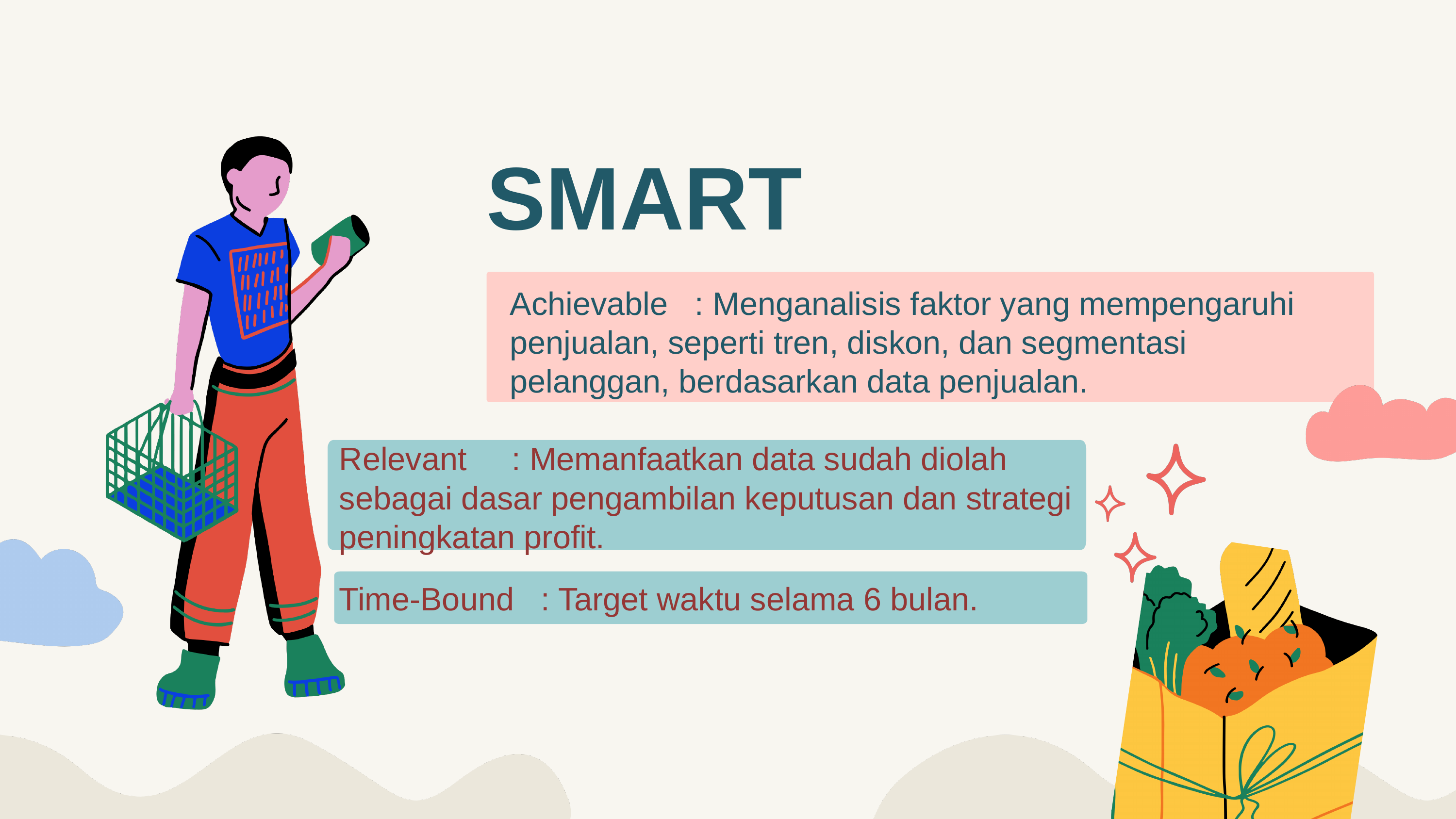

SMART

Achievable   : Menganalisis faktor yang mempengaruhi penjualan, seperti tren, diskon, dan segmentasi pelanggan, berdasarkan data penjualan.

Relevant     : Memanfaatkan data sudah diolah sebagai dasar pengambilan keputusan dan strategi peningkatan profit.

Time-Bound   : Target waktu selama 6 bulan.